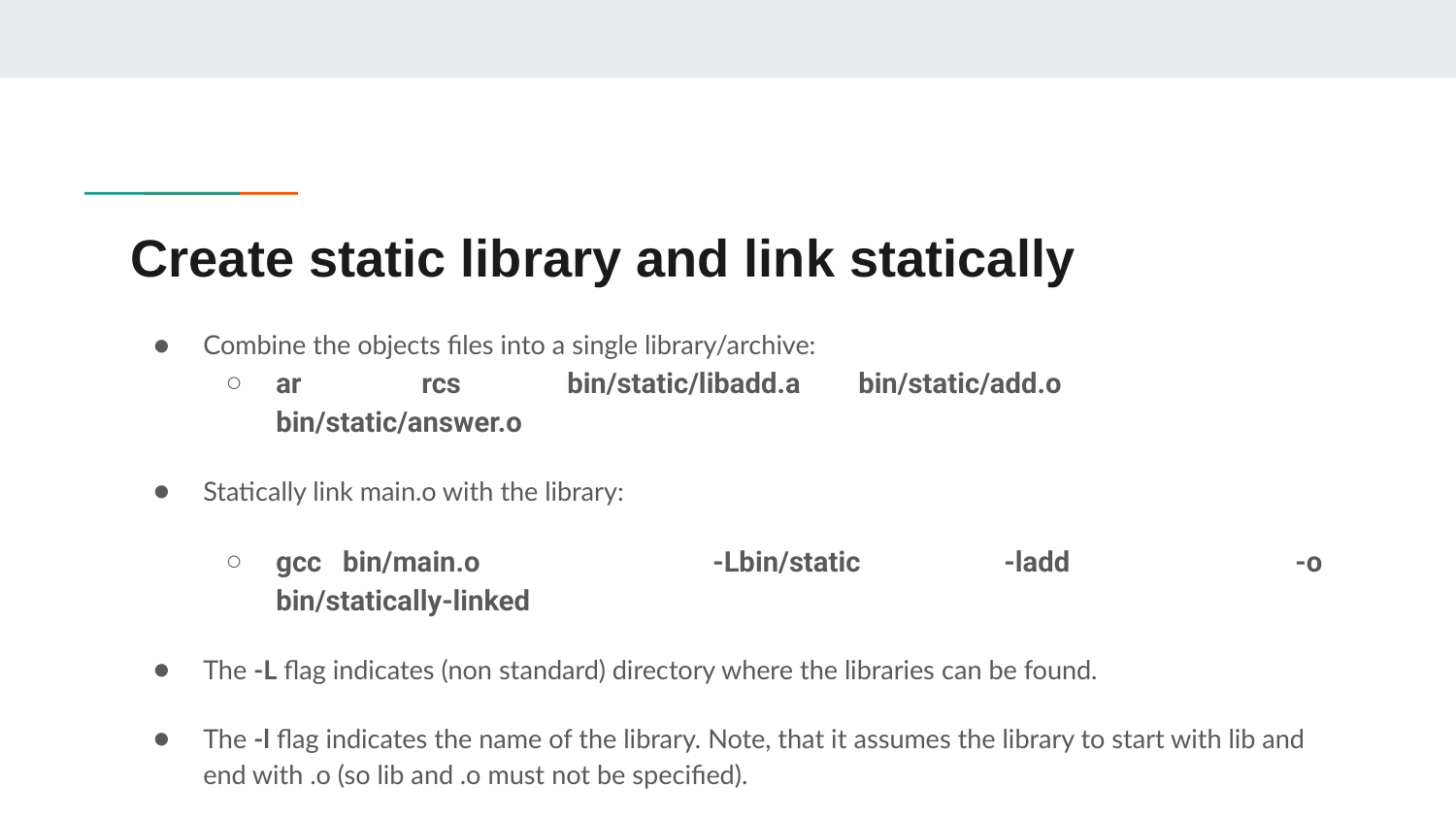

# Create static library and link statically
Combine the objects files into a single library/archive:
ar	rcs 	bin/static/libadd.a 	bin/static/add.o 		bin/static/answer.o
Statically link main.o with the library:
gcc   bin/main.o  		-Lbin/static 	-ladd	 	-o bin/statically-linked
The -L flag indicates (non standard) directory where the libraries can be found.
The -l flag indicates the name of the library. Note, that it assumes the library to start with lib and end with .o (so lib and .o must not be specified).